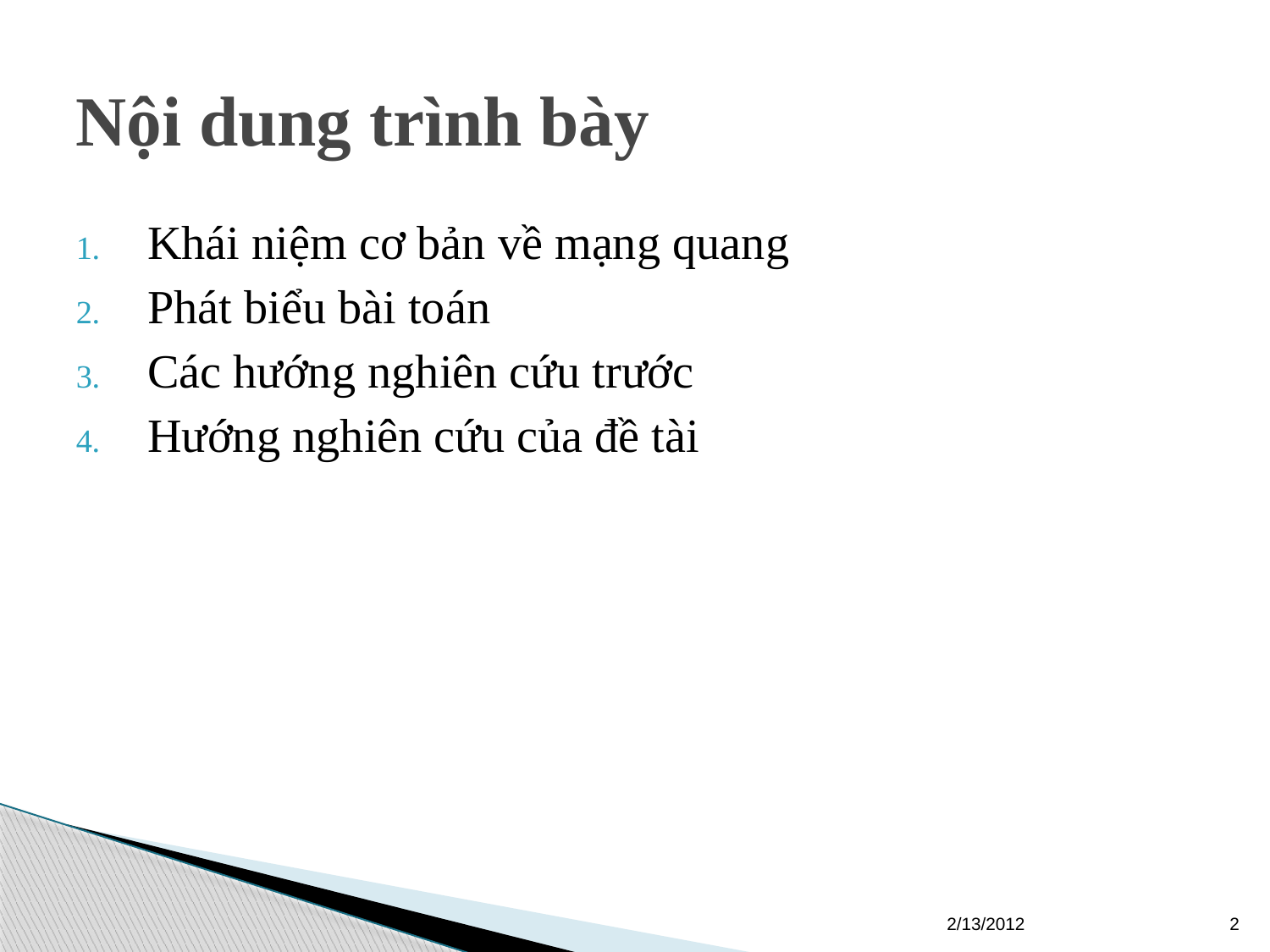

# Nội dung trình bày
Khái niệm cơ bản về mạng quang
Phát biểu bài toán
Các hướng nghiên cứu trước
Hướng nghiên cứu của đề tài
2/13/2012
2